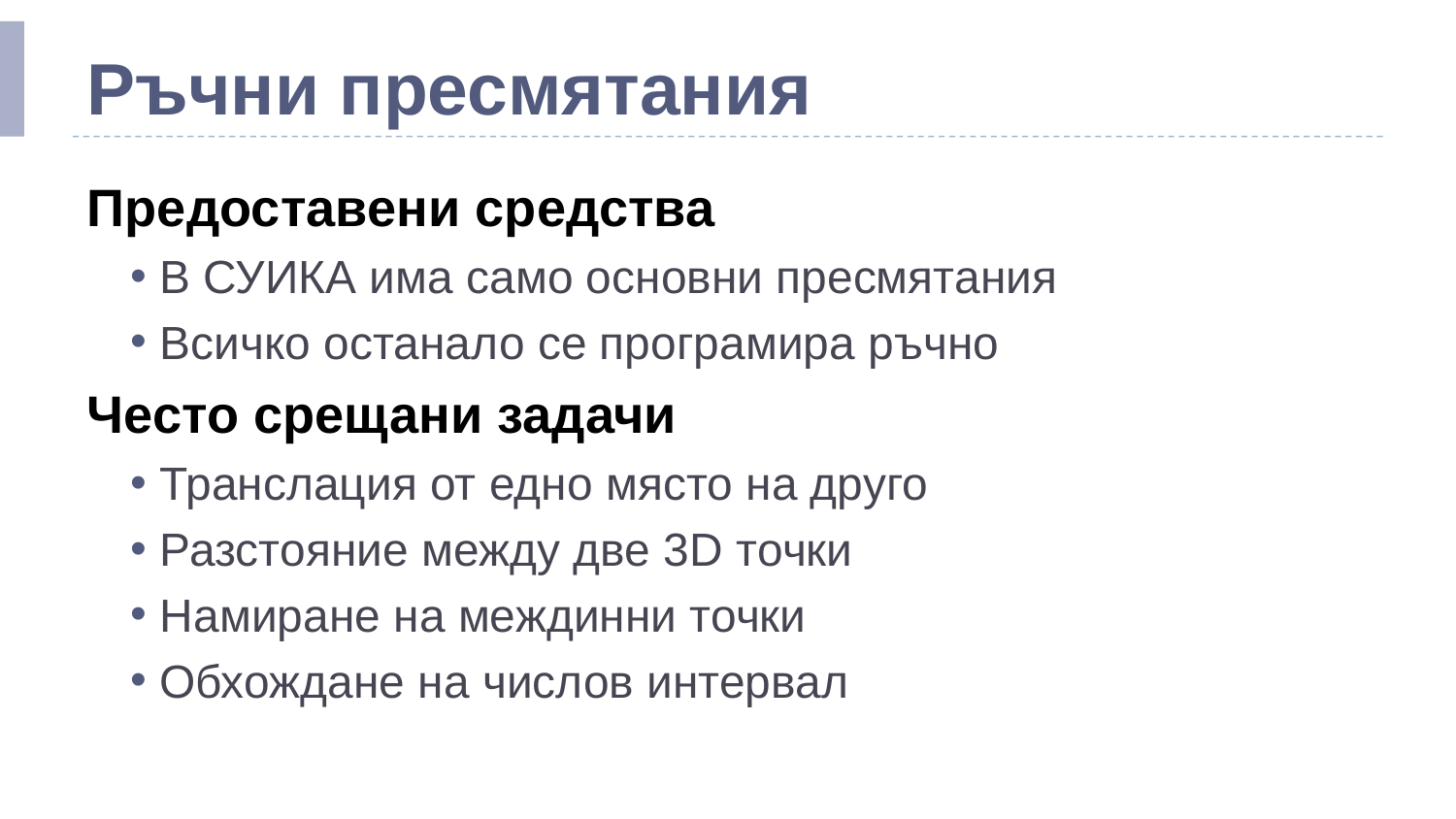

# Ръчни пресмятания
Предоставени средства
В СУИКА има само основни пресмятания
Всичко останало се програмира ръчно
Често срещани задачи
Транслация от едно място на друго
Разстояние между две 3D точки
Намиране на междинни точки
Обхождане на числов интервал